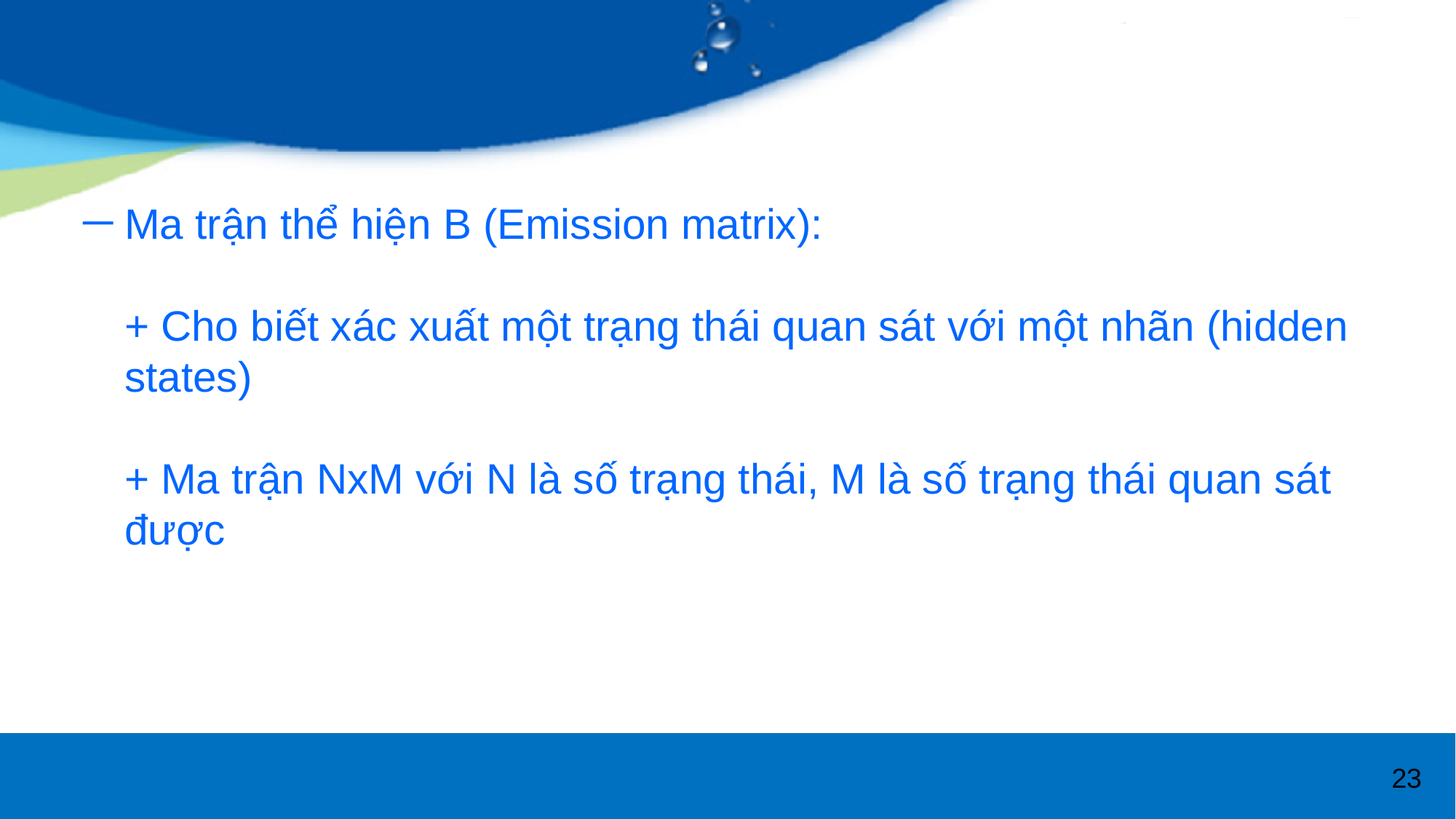

#
Ma trận thể hiện B (Emission matrix):
+ Cho biết xác xuất một trạng thái quan sát với một nhãn (hidden states)
+ Ma trận NxM với N là số trạng thái, M là số trạng thái quan sát được